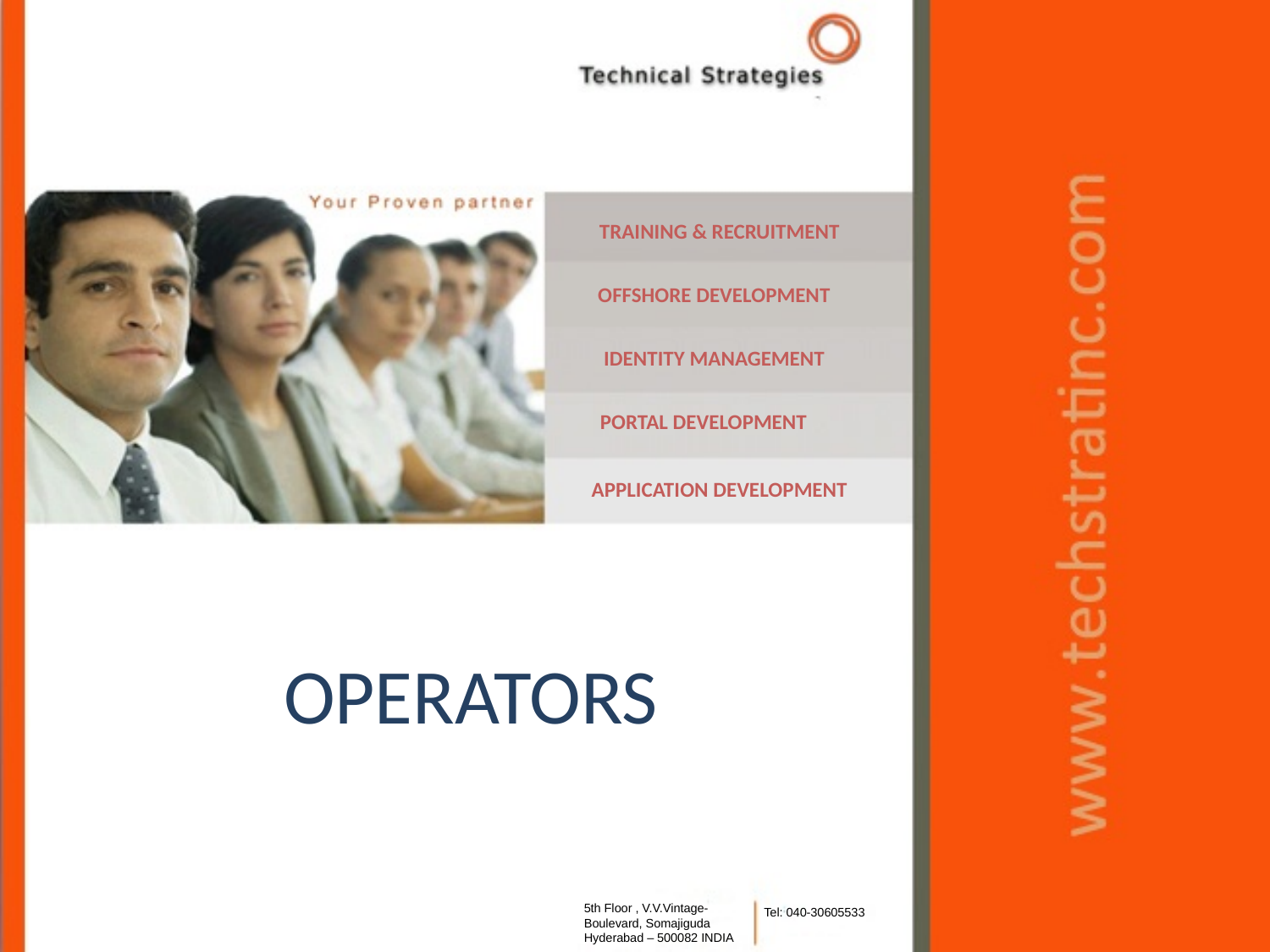

TRAINING & RECRUITMENT
OFFSHORE DEVELOPMENT
IDENTITY MANAGEMENT
PORTAL DEVELOPMENT
APPLICATION DEVELOPMENT
# OPERATORS
5th Floor , V.V.Vintage-Boulevard, Somajiguda
Hyderabad – 500082 INDIA
Tel: 040-30605533